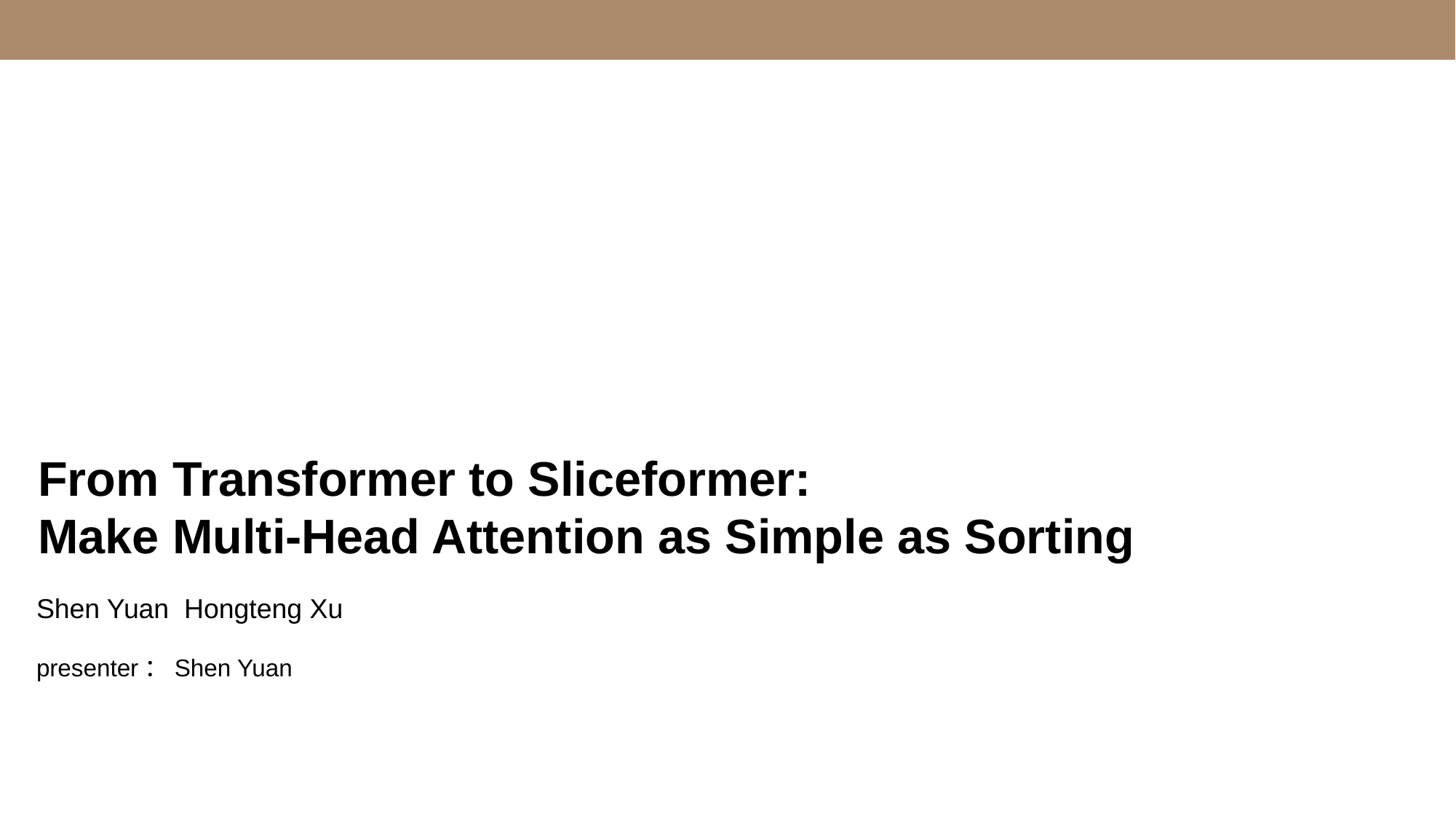

From Transformer to Sliceformer:
Make Multi-Head Attention as Simple as Sorting
Shen Yuan  Hongteng Xu
presenter：Shen Yuan